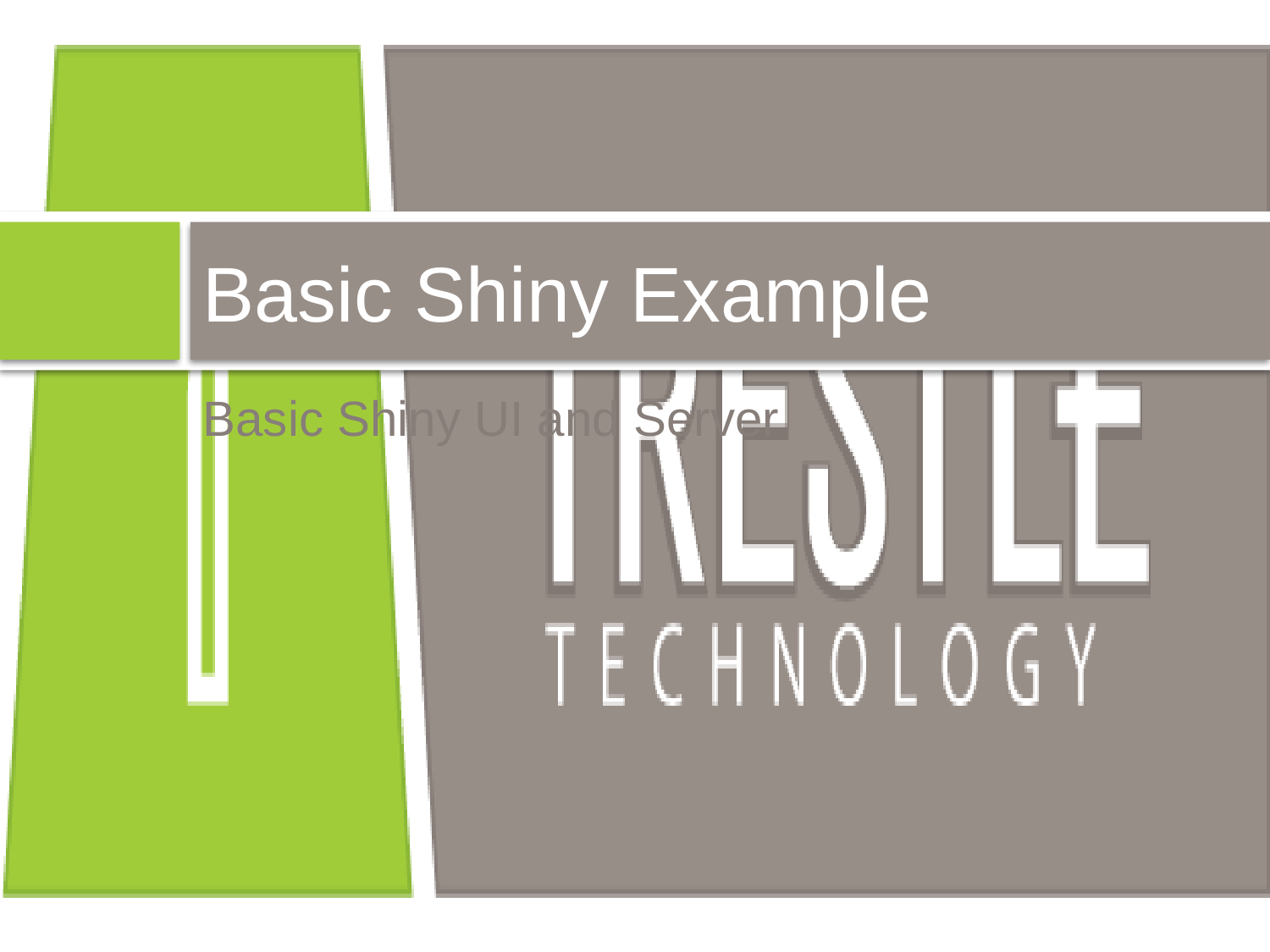

# Basic Shiny Example
Basic Shiny UI and Server